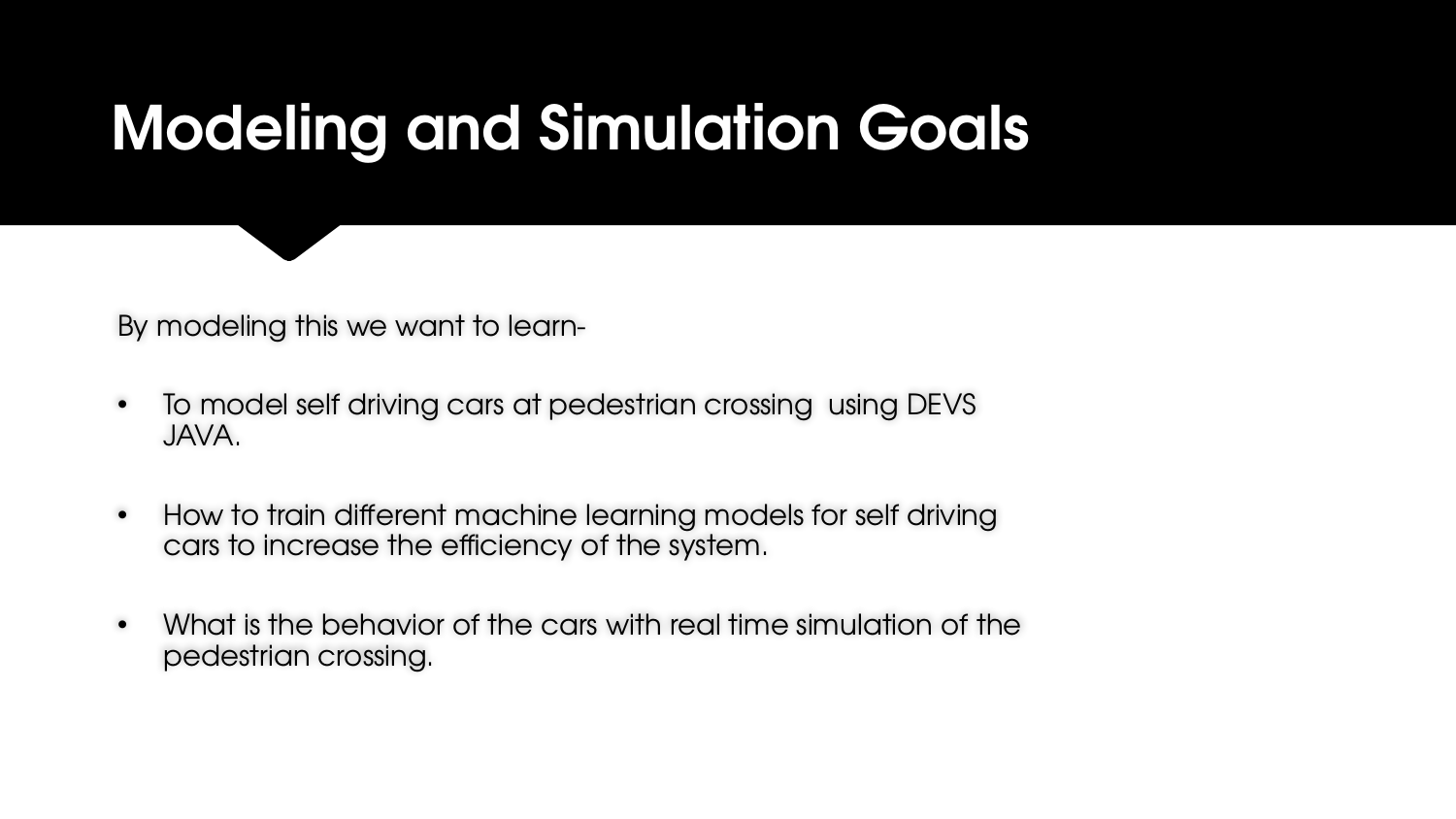

# Modeling and Simulation Goals

By modeling this we want to learn-

To model self driving cars at pedestrian crossing  using DEVS JAVA.

How to train different machine learning models for self driving cars to increase the efficiency of the system.

What is the behavior of the cars with real time simulation of the pedestrian crossing.